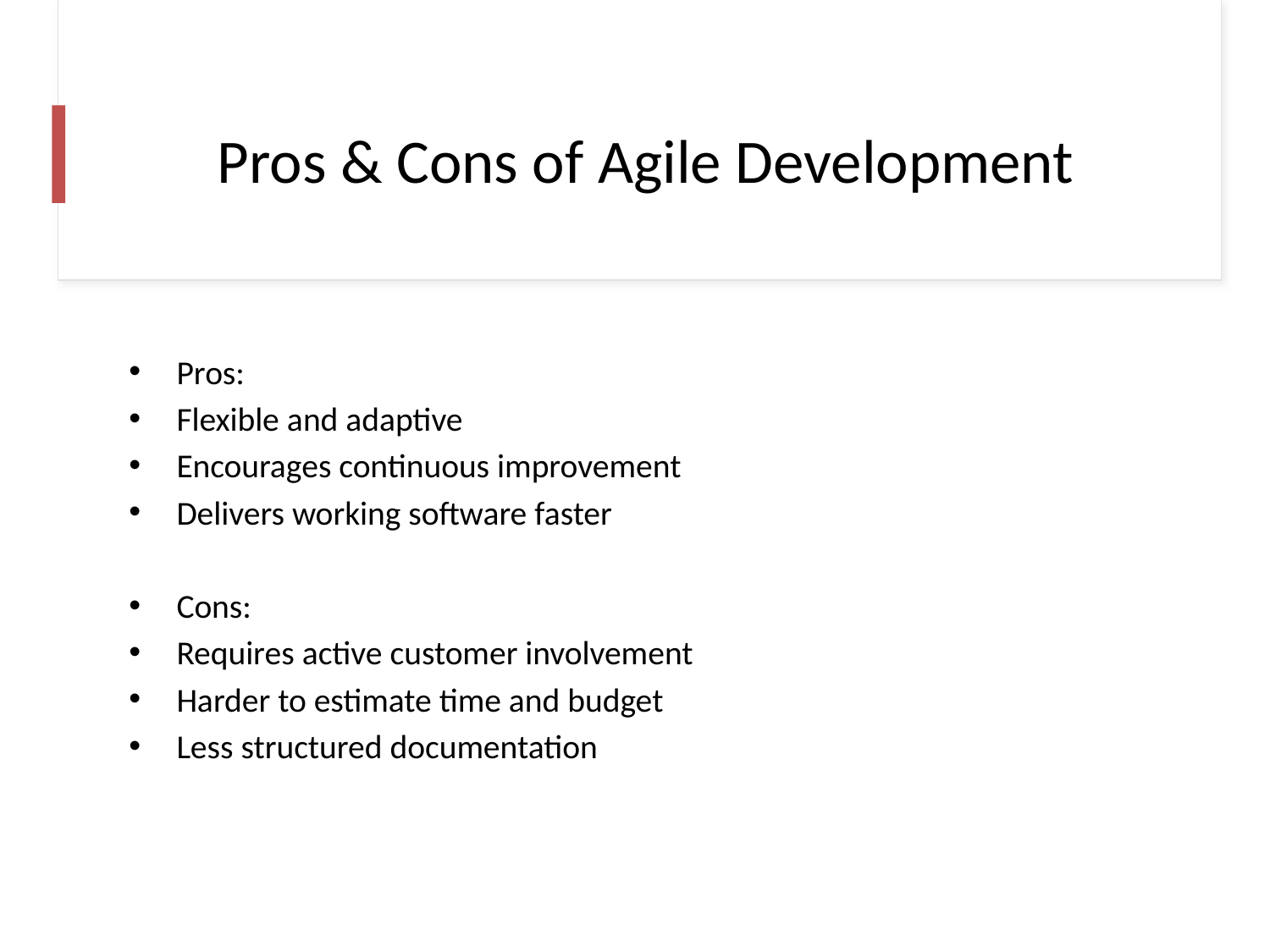

# Pros & Cons of Agile Development

Pros:
Flexible and adaptive
Encourages continuous improvement
Delivers working software faster

Cons:
Requires active customer involvement
Harder to estimate time and budget
Less structured documentation